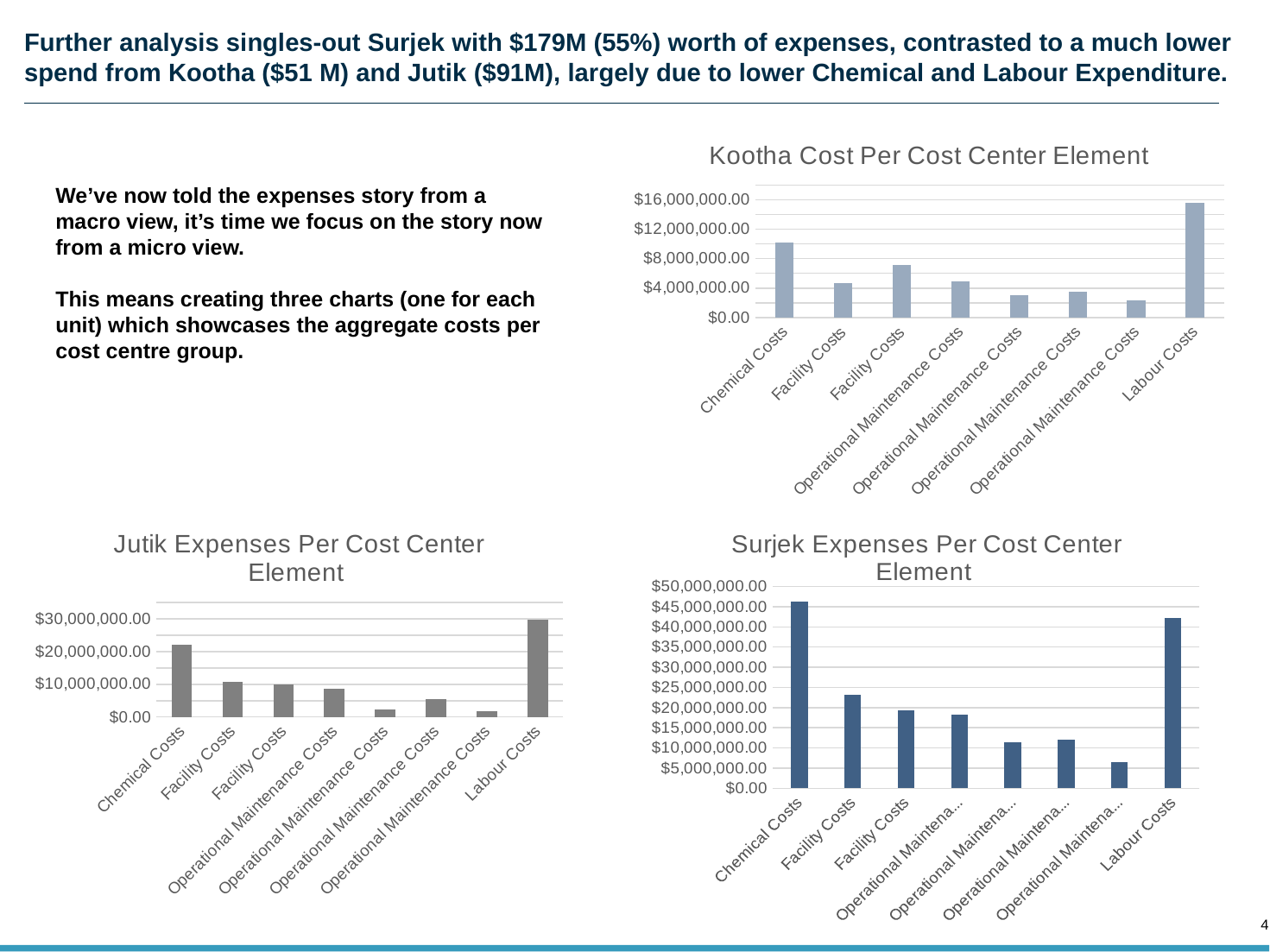

# Further analysis singles-out Surjek with $179M (55%) worth of expenses, contrasted to a much lower spend from Kootha ($51 M) and Jutik ($91M), largely due to lower Chemical and Labour Expenditure.

### Chart: Kootha Cost Per Cost Center Element

| Category |  |
|---|---|
| Chemical Costs | 10125517.983652497 |
| Facility Costs | 4720521.204499998 |
| Facility Costs | 7080781.806749997 |
| Operational Maintenance Costs | 4863981.209224997 |
| Operational Maintenance Costs | 3054127.7360249986 |
| Operational Maintenance Costs | 3450033.1832874976 |
| Operational Maintenance Costs | 2375432.6835749988 |
| Labour Costs | 15553428.285312492 |
We’ve now told the expenses story from a macro view, it’s time we focus on the story now from a micro view.
This means creating three charts (one for each unit) which showcases the aggregate costs per cost centre group.

### Chart: Jutik Expenses Per Cost Center Element

| Category |  |
|---|---|
| Chemical Costs | 21961819.498855624 |
| Facility Costs | 10834063.805491872 |
| Facility Costs | 10031540.560640626 |
| Operational Maintenance Costs | 8667251.044393498 |
| Operational Maintenance Costs | 2219902.8413250004 |
| Operational Maintenance Costs | 5505359.046486 |
| Operational Maintenance Costs | 1864718.386713 |
| Labour Costs | 29638834.0959 |

### Chart: Surjek Expenses Per Cost Center Element

| Category |  |
|---|---|
| Chemical Costs | 46326012.77515681 |
| Facility Costs | 23163006.387578405 |
| Facility Costs | 19302505.322982002 |
| Operational Maintenance Costs | 18221565.02489501 |
| Operational Maintenance Costs | 11461092.4195712 |
| Operational Maintenance Costs | 12135274.3266048 |
| Operational Maintenance Costs | 6573273.5935776 |
| Labour Costs | 42136369.189600006 |